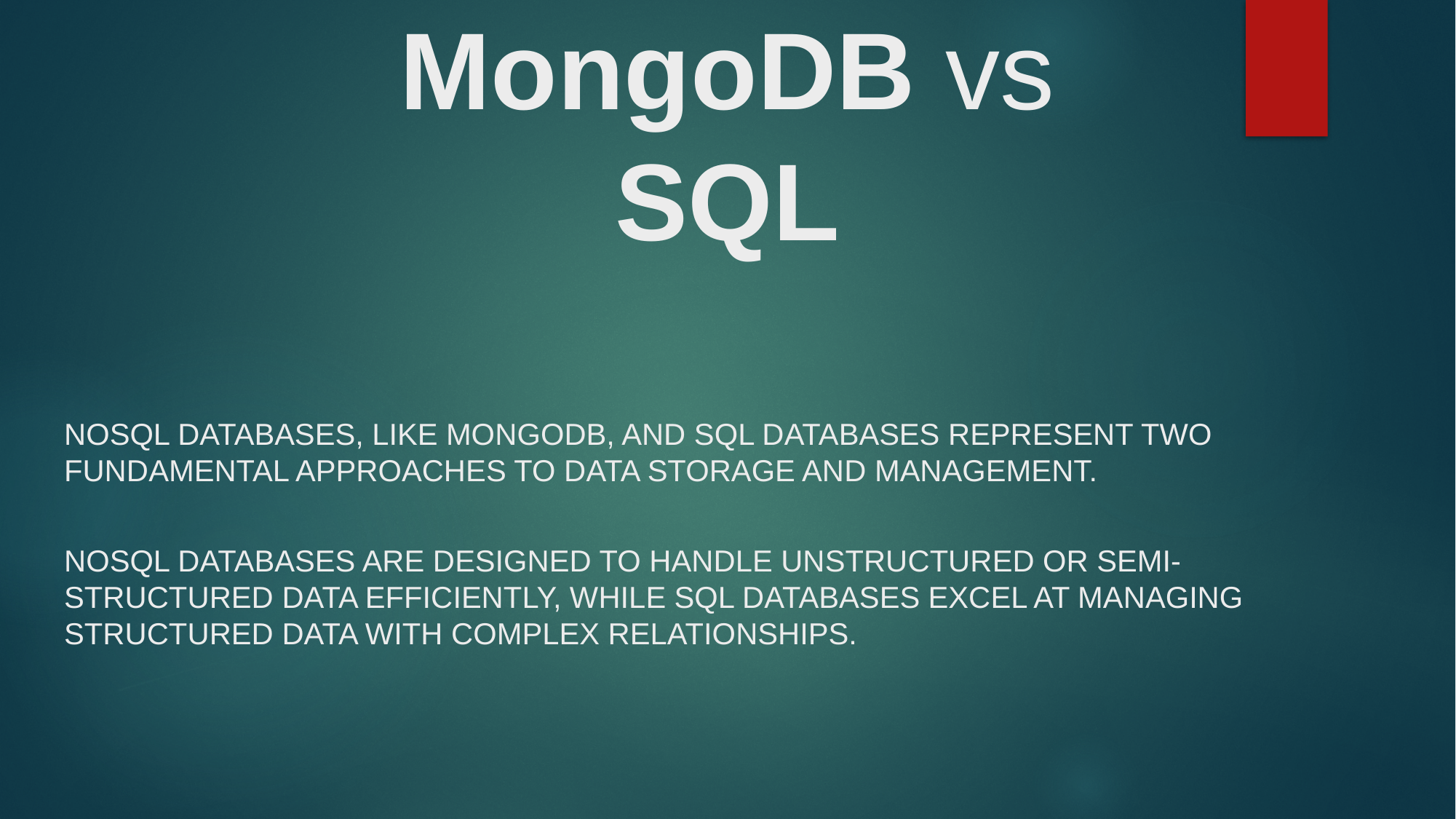

# MongoDB vs SQL
NoSQL databases, like MongoDB, and SQL databases represent two fundamental approaches to data storage and management.
NoSQL databases are designed to handle unstructured or semi-structured data efficiently, while SQL databases excel at managing structured data with complex relationships.